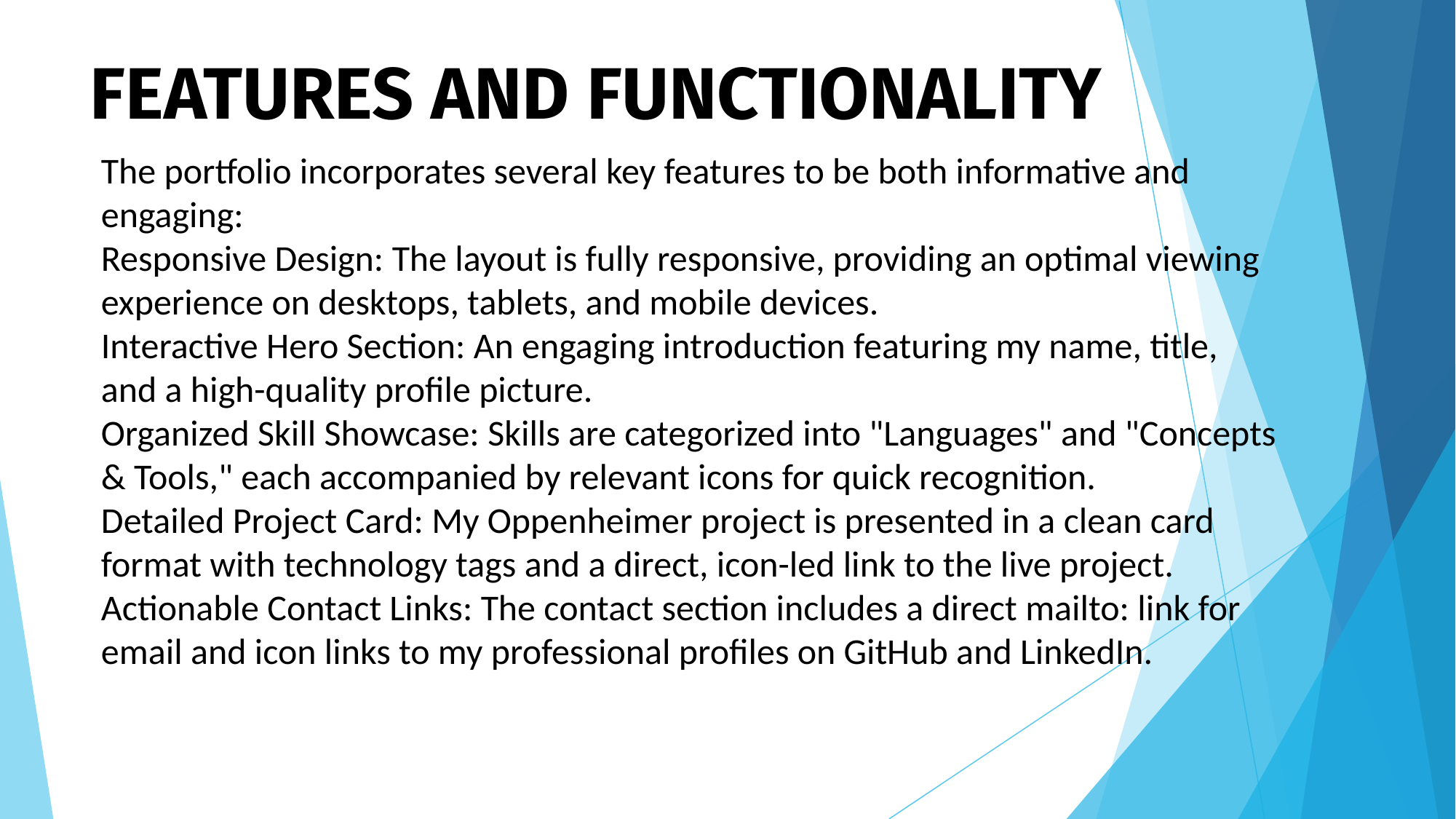

# FEATURES AND FUNCTIONALITY
The portfolio incorporates several key features to be both informative and engaging:
Responsive Design: The layout is fully responsive, providing an optimal viewing experience on desktops, tablets, and mobile devices.
Interactive Hero Section: An engaging introduction featuring my name, title, and a high-quality profile picture.
Organized Skill Showcase: Skills are categorized into "Languages" and "Concepts & Tools," each accompanied by relevant icons for quick recognition.
Detailed Project Card: My Oppenheimer project is presented in a clean card format with technology tags and a direct, icon-led link to the live project.
Actionable Contact Links: The contact section includes a direct mailto: link for email and icon links to my professional profiles on GitHub and LinkedIn.